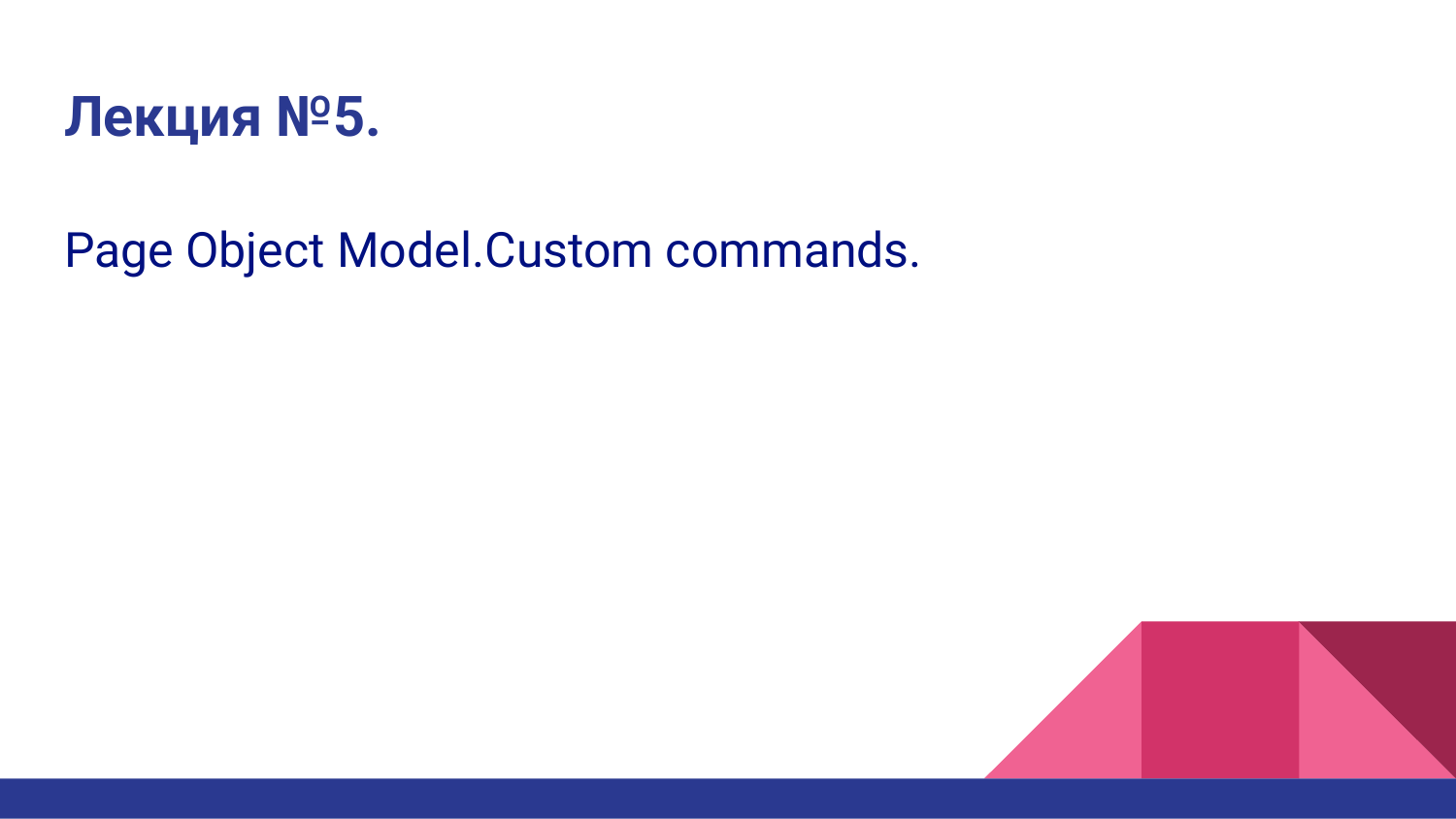

# Лекция №5.
Page Object Model.Custom commands.